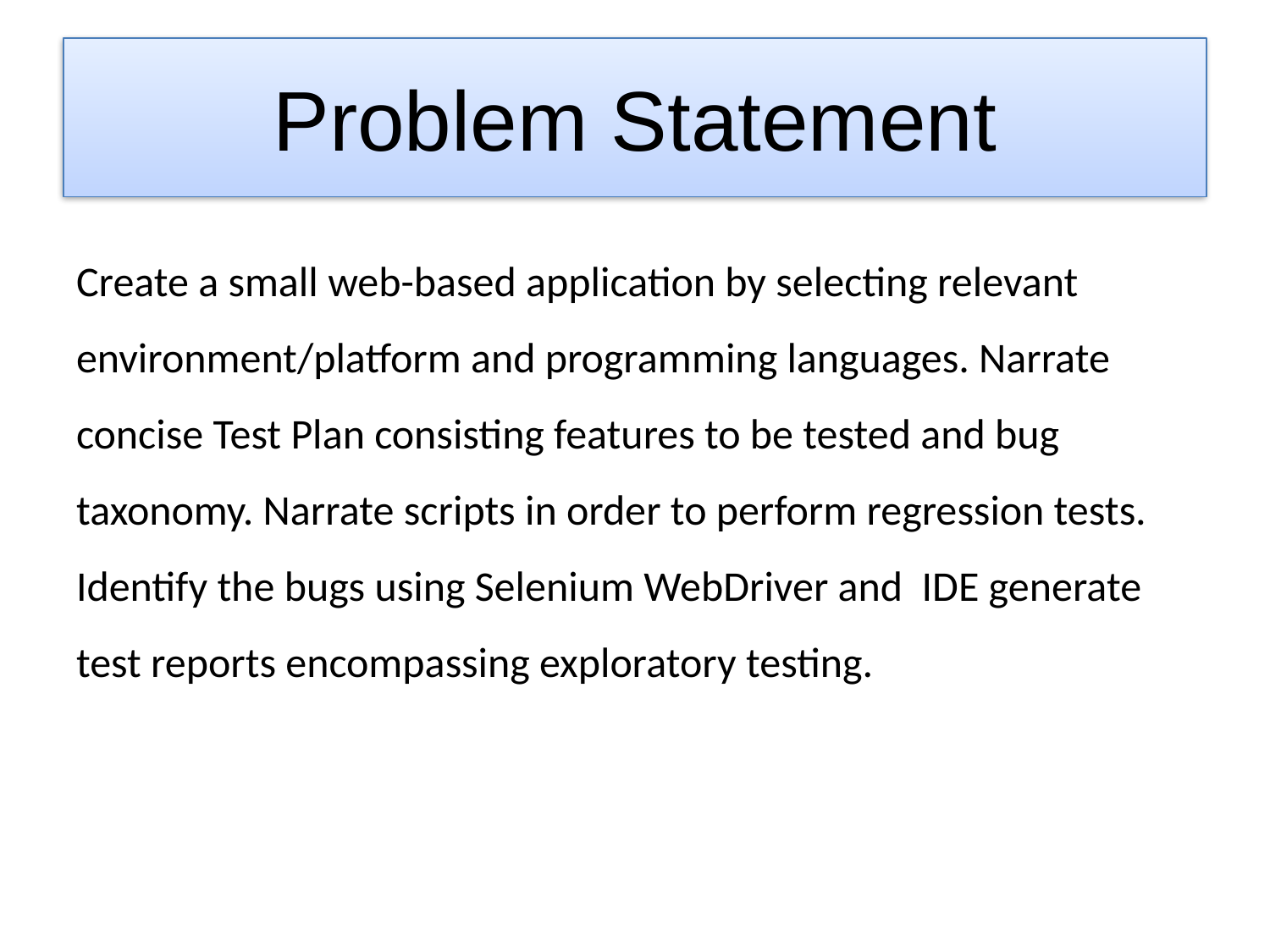

# Problem Statement
Create a small web-based application by selecting relevant environment/platform and programming languages. Narrate concise Test Plan consisting features to be tested and bug taxonomy. Narrate scripts in order to perform regression tests. Identify the bugs using Selenium WebDriver and  IDE generate test reports encompassing exploratory testing.